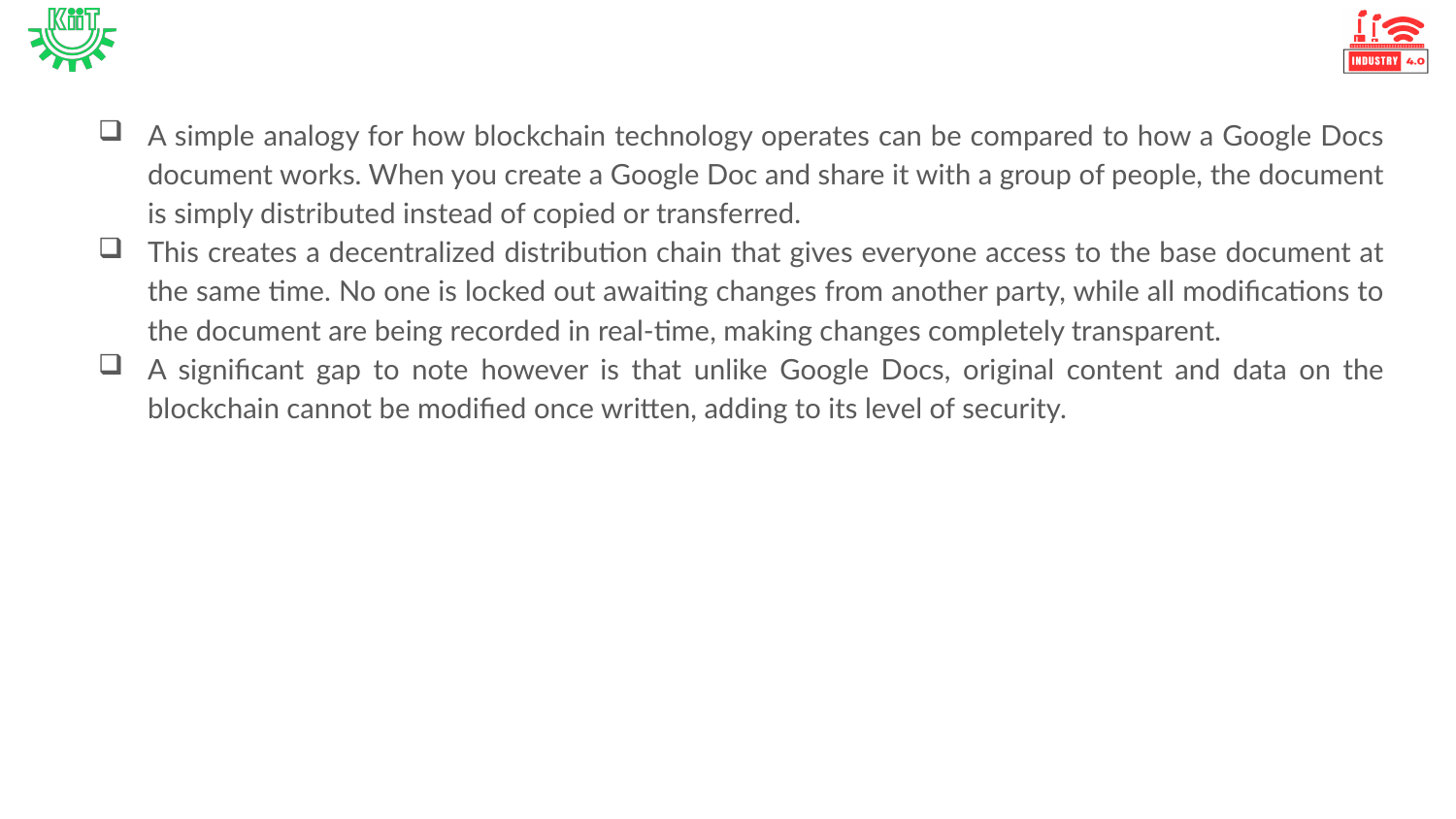

A simple analogy for how blockchain technology operates can be compared to how a Google Docs document works. When you create a Google Doc and share it with a group of people, the document is simply distributed instead of copied or transferred.
This creates a decentralized distribution chain that gives everyone access to the base document at the same time. No one is locked out awaiting changes from another party, while all modifications to the document are being recorded in real-time, making changes completely transparent.
A significant gap to note however is that unlike Google Docs, original content and data on the blockchain cannot be modified once written, adding to its level of security.